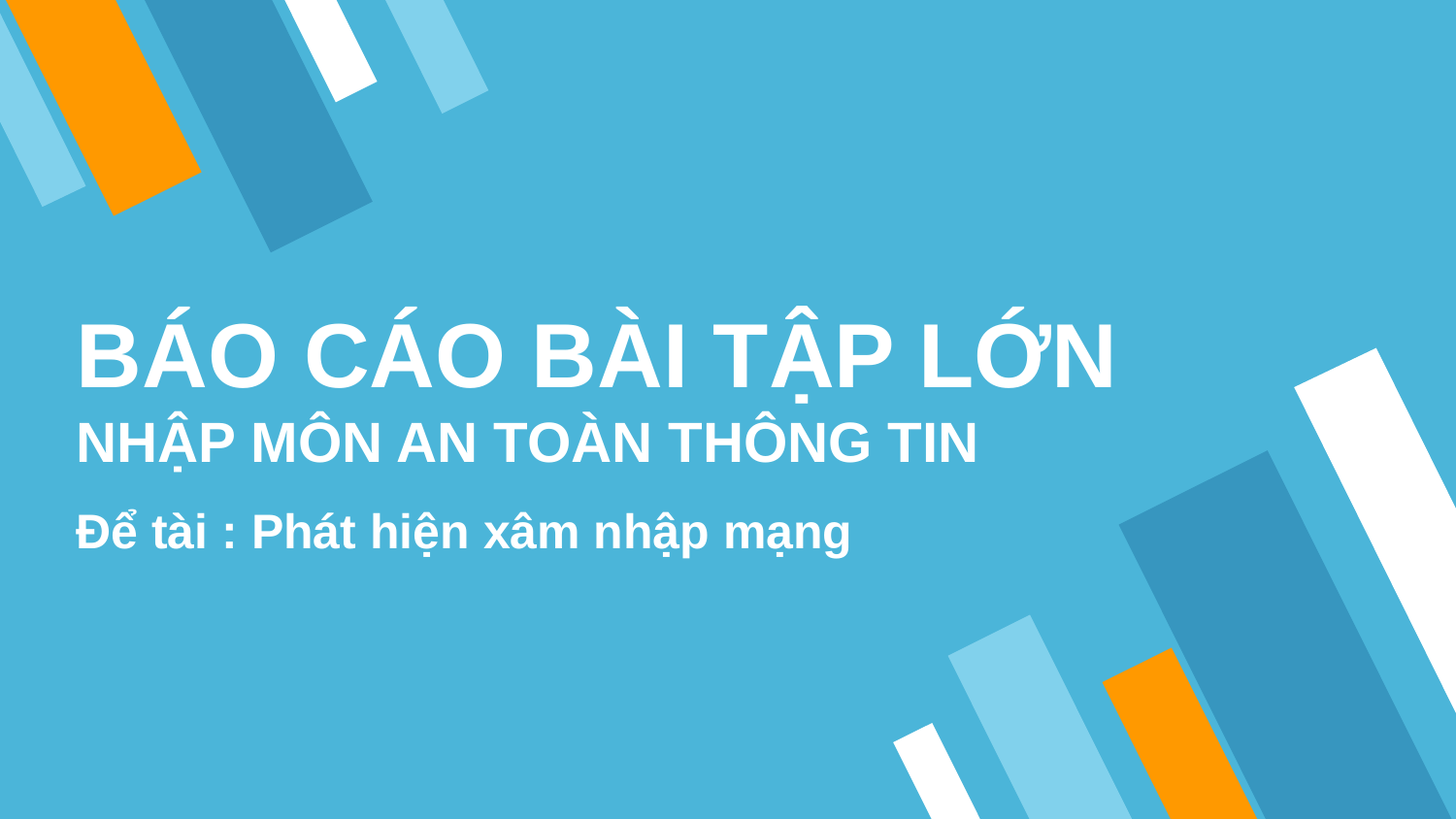

# BÁO CÁO BÀI TẬP LỚN NHẬP MÔN AN TOÀN THÔNG TIN
Để tài : Phát hiện xâm nhập mạng